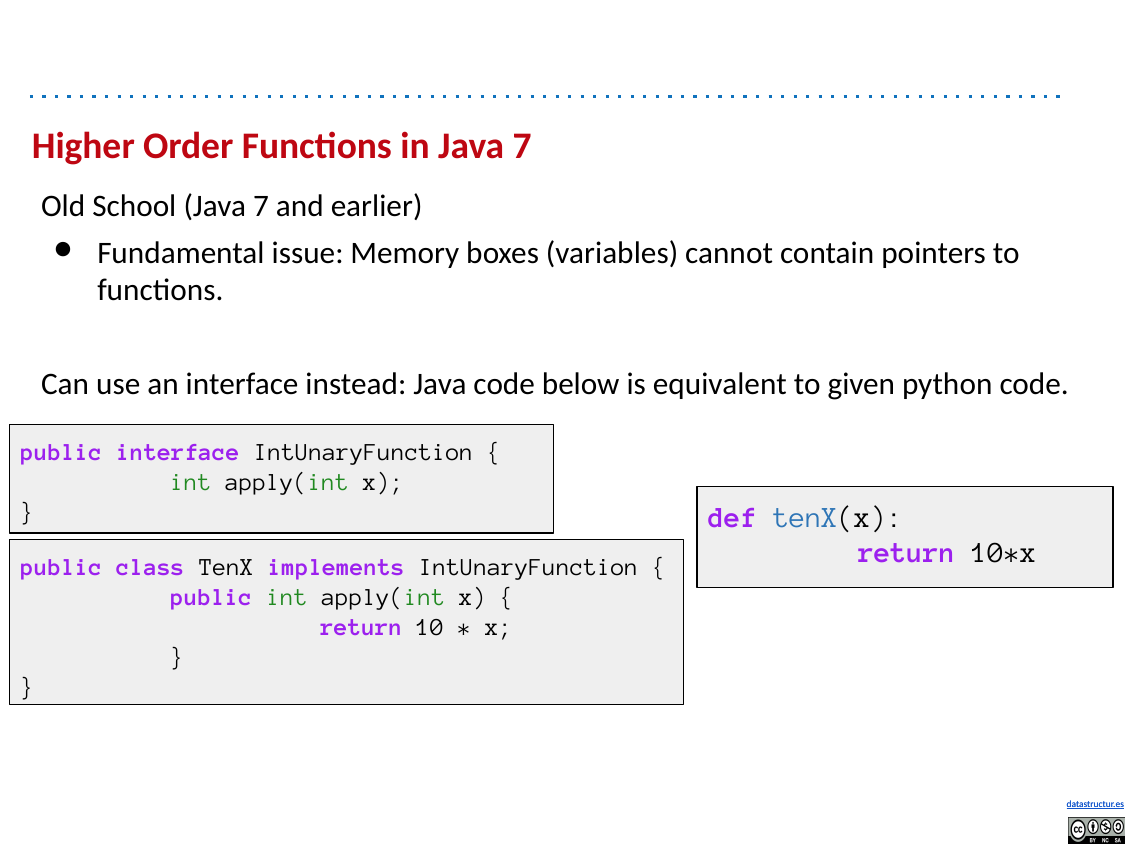

# Higher Order Functions in Java 7
Old School (Java 7 and earlier)
Fundamental issue: Memory boxes (variables) cannot contain pointers to functions.

Can use an interface instead: Java code below is equivalent to given python code.
public interface IntUnaryFunction {
	int apply(int x);
}

def tenX(x):
	return 10*x
public class TenX implements IntUnaryFunction {
	public int apply(int x) {
   		return 10 * x;
	}
}